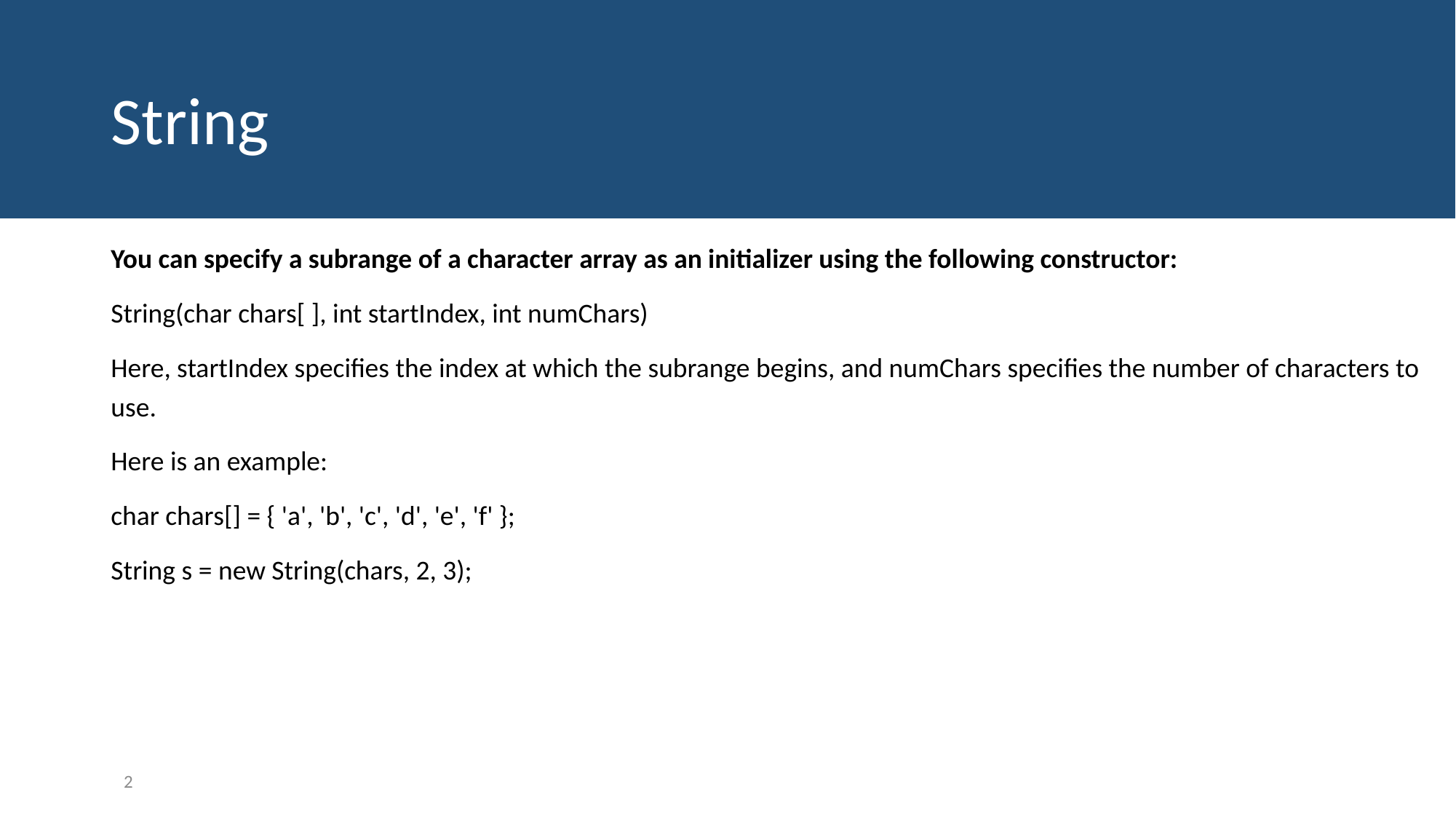

# String
You can specify a subrange of a character array as an initializer using the following constructor:
String(char chars[ ], int startIndex, int numChars)
Here, startIndex specifies the index at which the subrange begins, and numChars specifies the number of characters to use.
Here is an example:
char chars[] = { 'a', 'b', 'c', 'd', 'e', 'f' };
String s = new String(chars, 2, 3);
2